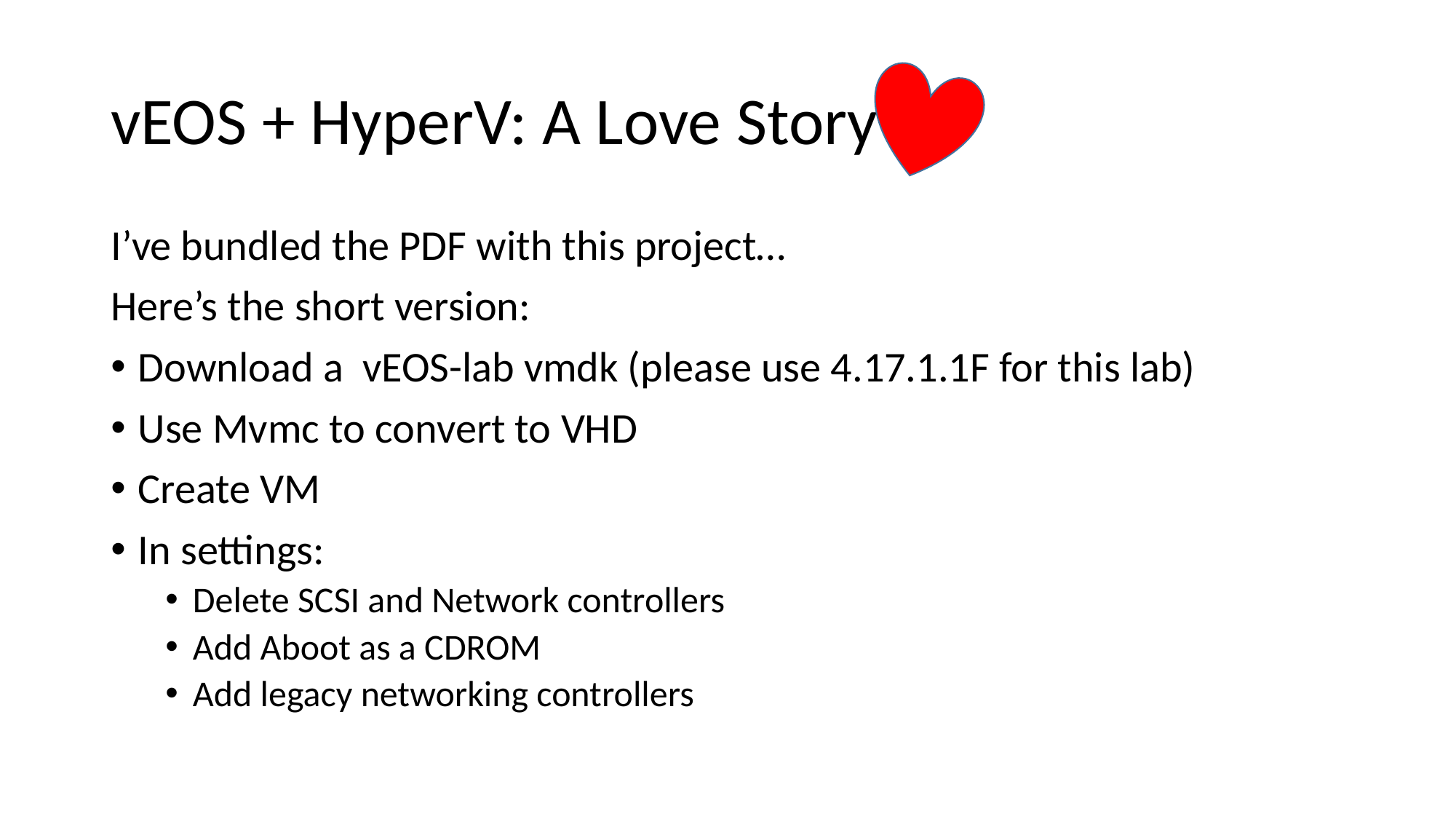

# vEOS + HyperV: A Love Story

I’ve bundled the PDF with this project…
Here’s the short version:
Download a  vEOS-lab vmdk (please use 4.17.1.1F for this lab)
Use Mvmc to convert to VHD
Create VM
In settings:
Delete SCSI and Network controllers
Add Aboot as a CDROM
Add legacy networking controllers